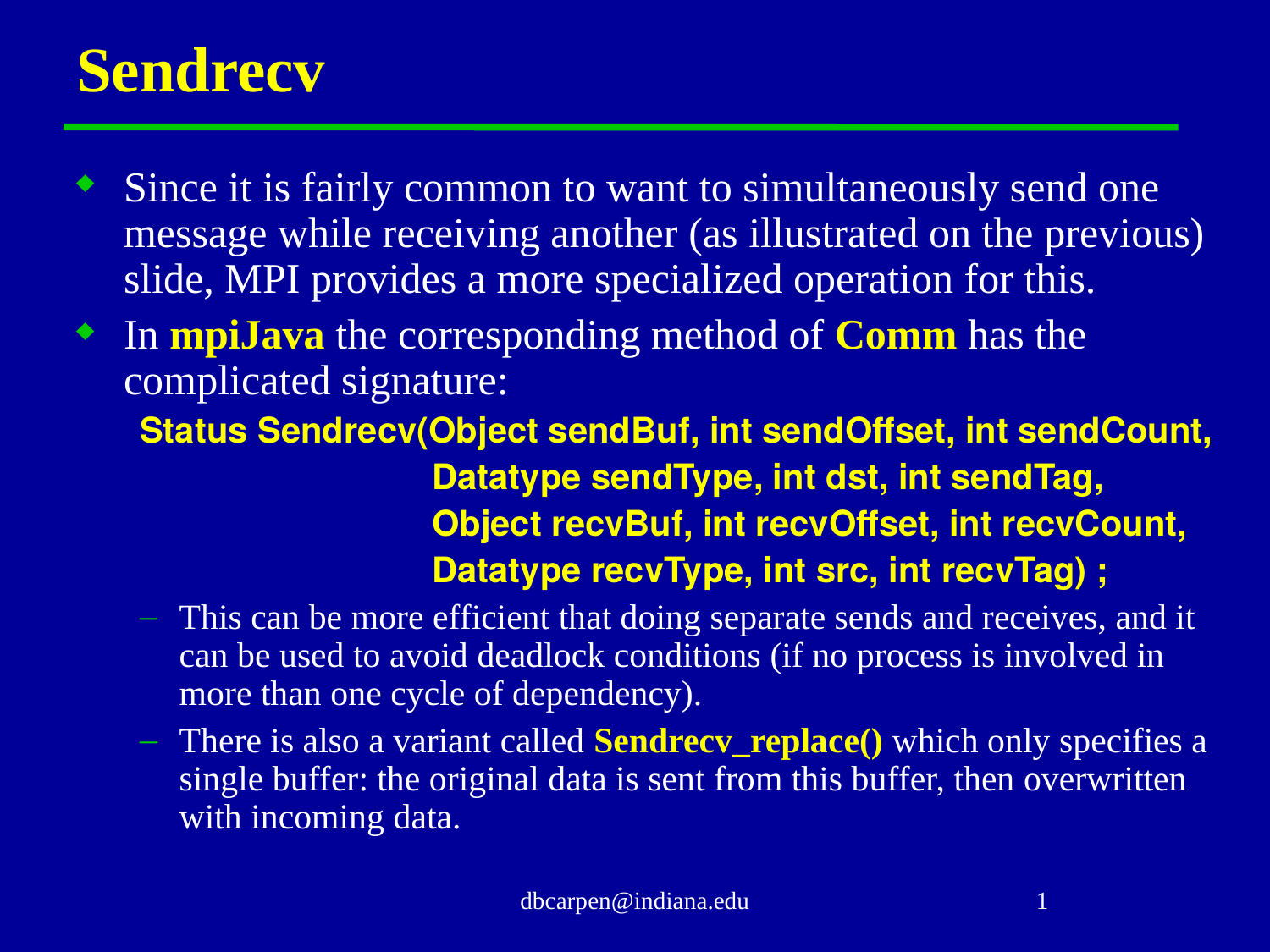

# Sendrecv
Since it is fairly common to want to simultaneously send one message while receiving another (as illustrated on the previous) slide, MPI provides a more specialized operation for this.
In mpiJava the corresponding method of Comm has the complicated signature:
Status Sendrecv(Object sendBuf, int sendOffset, int sendCount,
                              Datatype sendType, int dst, int sendTag,
                              Object recvBuf, int recvOffset, int recvCount,
                              Datatype recvType, int src, int recvTag) ;
This can be more efficient that doing separate sends and receives, and it can be used to avoid deadlock conditions (if no process is involved in more than one cycle of dependency).
There is also a variant called Sendrecv_replace() which only specifies a single buffer: the original data is sent from this buffer, then overwritten with incoming data.